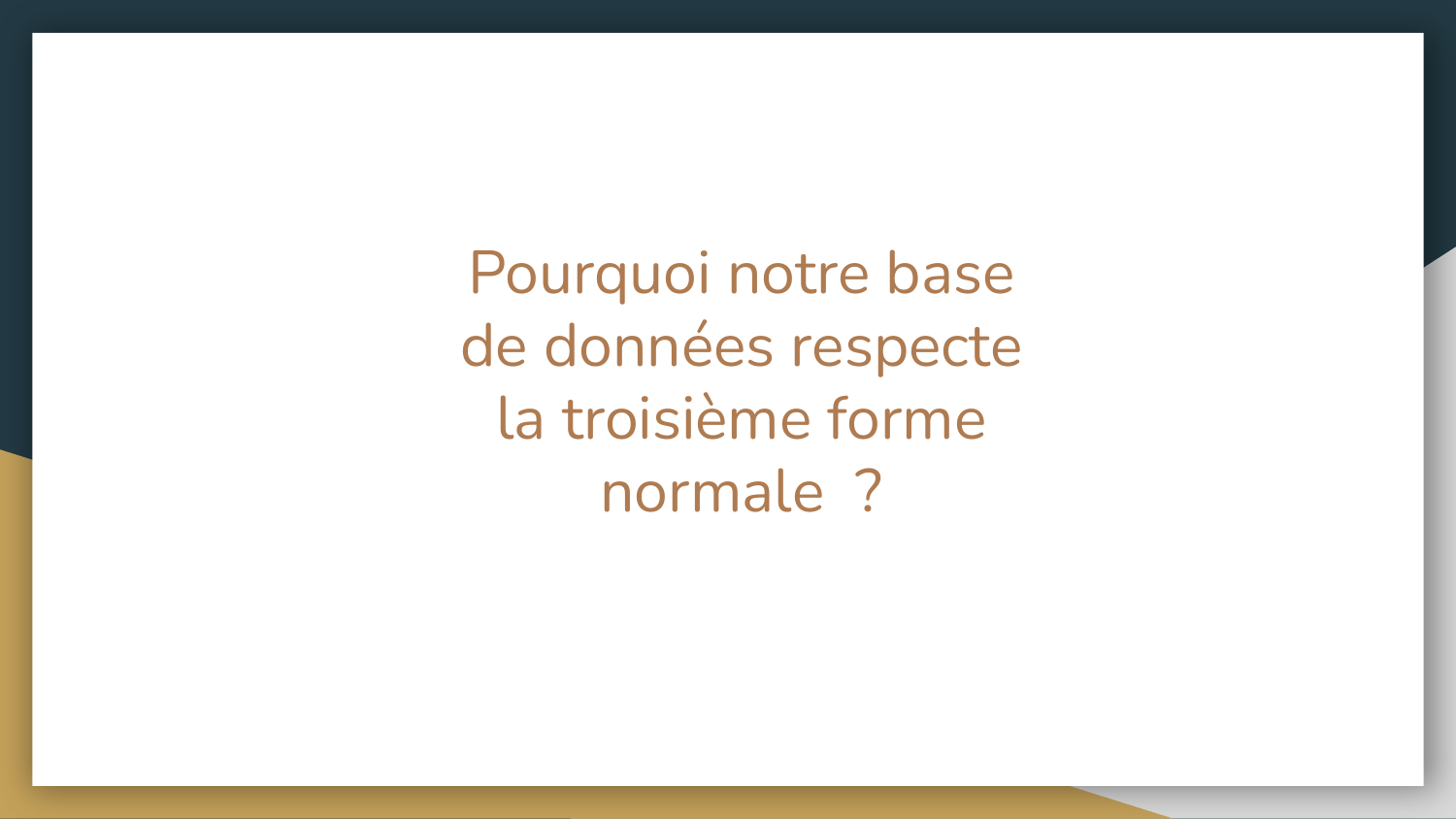

# Pourquoi notre base de données respecte la troisième forme normale  ?